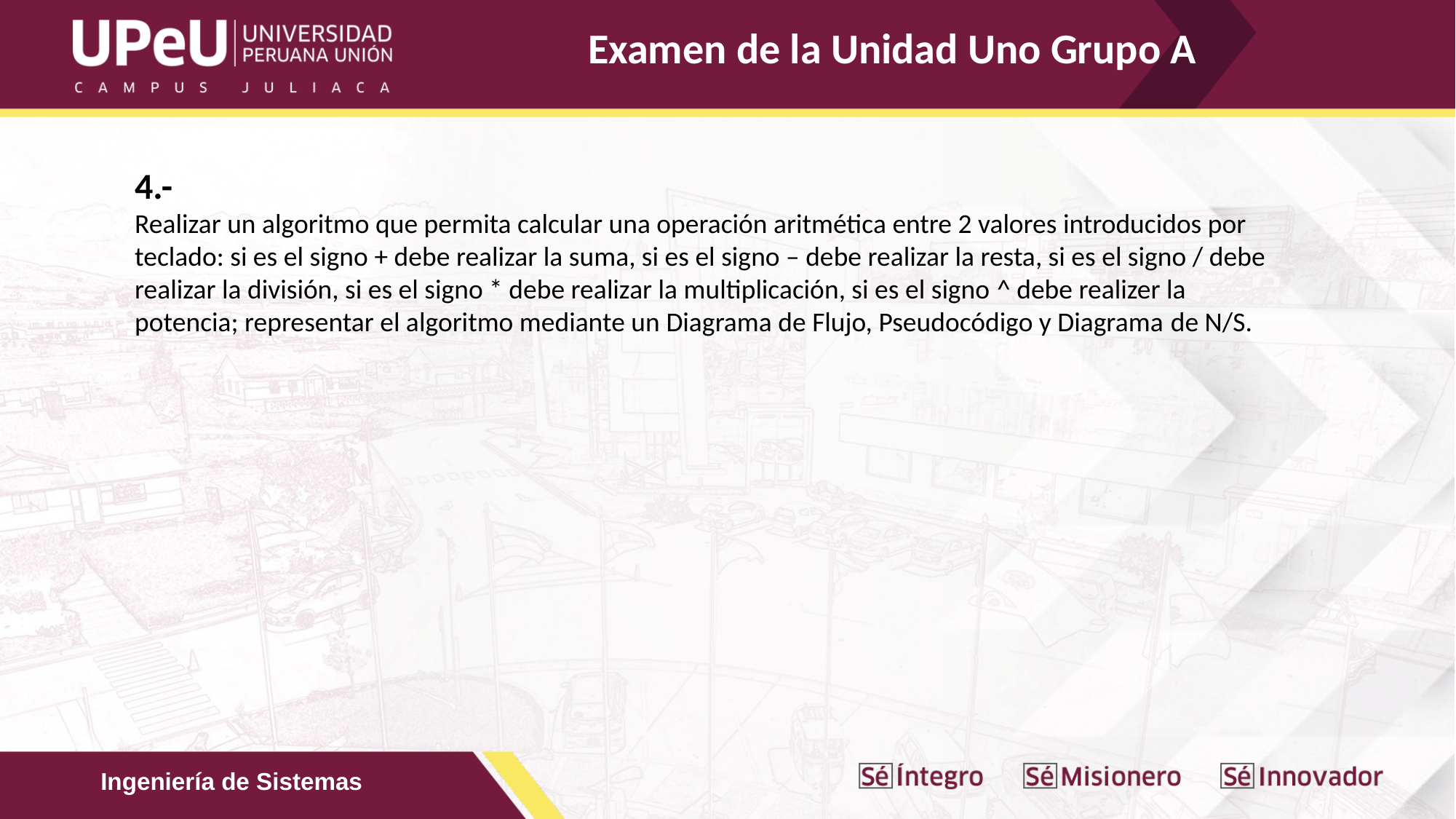

Examen de la Unidad Uno Grupo A
4.-
Realizar un algoritmo que permita calcular una operación aritmética entre 2 valores introducidos por teclado: si es el signo + debe realizar la suma, si es el signo – debe realizar la resta, si es el signo / debe realizar la división, si es el signo * debe realizar la multiplicación, si es el signo ^ debe realizer la potencia; representar el algoritmo mediante un Diagrama de Flujo, Pseudocódigo y Diagrama de N/S.